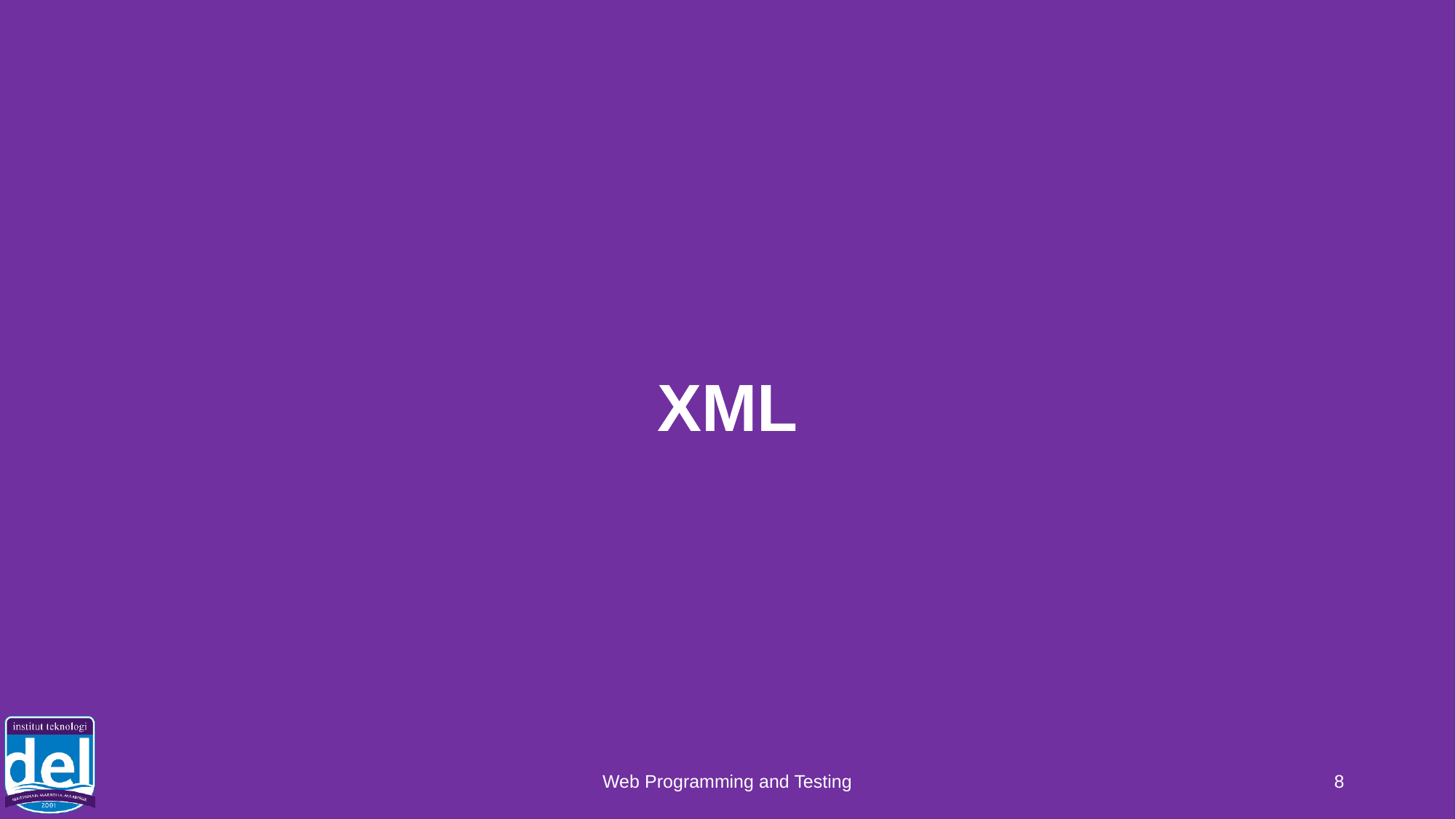

# XML
Web Programming and Testing
8